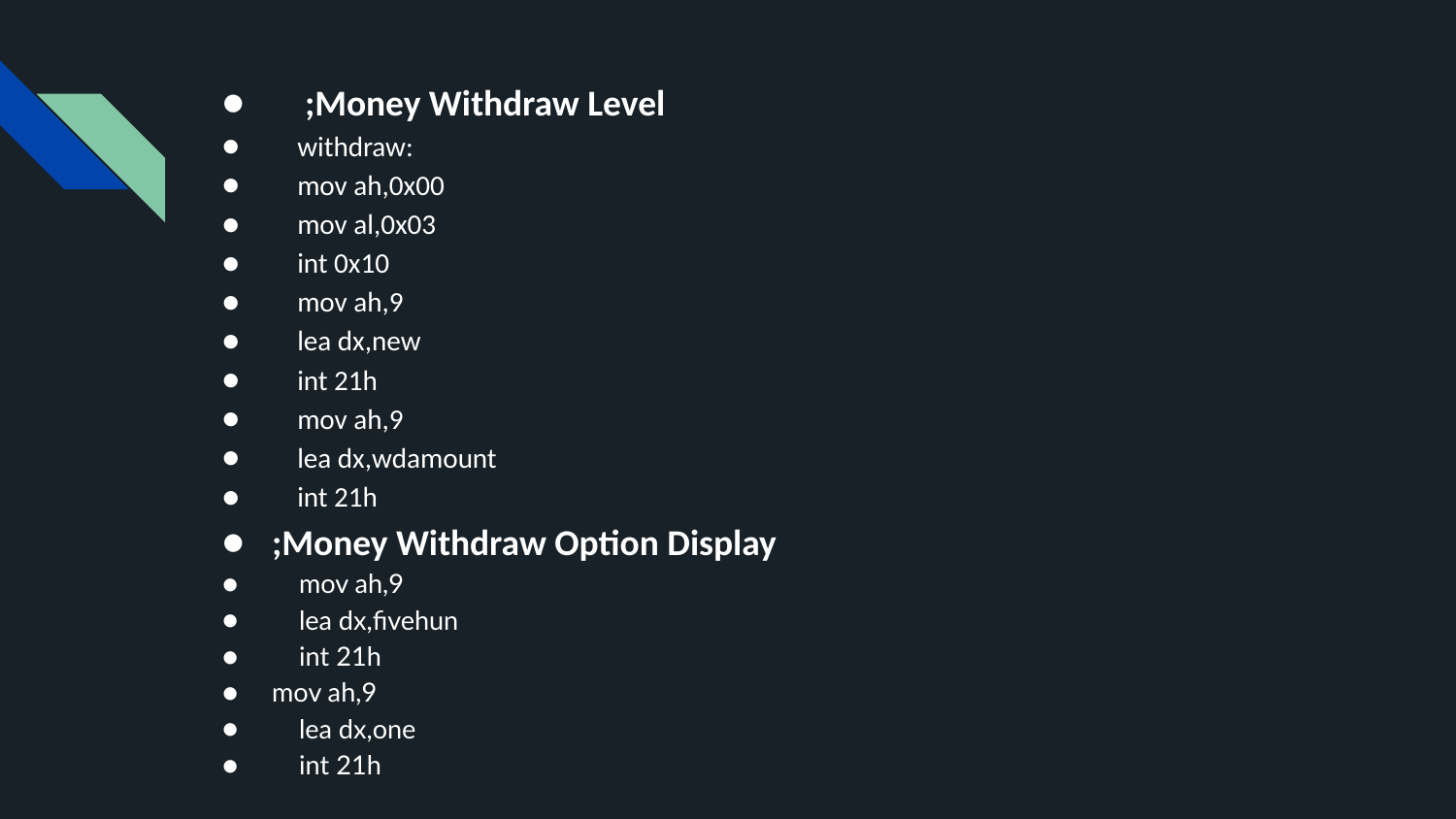

#

    ;Money Withdraw Level
    withdraw:
    mov ah,0x00
    mov al,0x03
    int 0x10
    mov ah,9
    lea dx,new
    int 21h
    mov ah,9
    lea dx,wdamount
    int 21h
;Money Withdraw Option Display
    mov ah,9
    lea dx,fivehun
    int 21h
mov ah,9
    lea dx,one
    int 21h